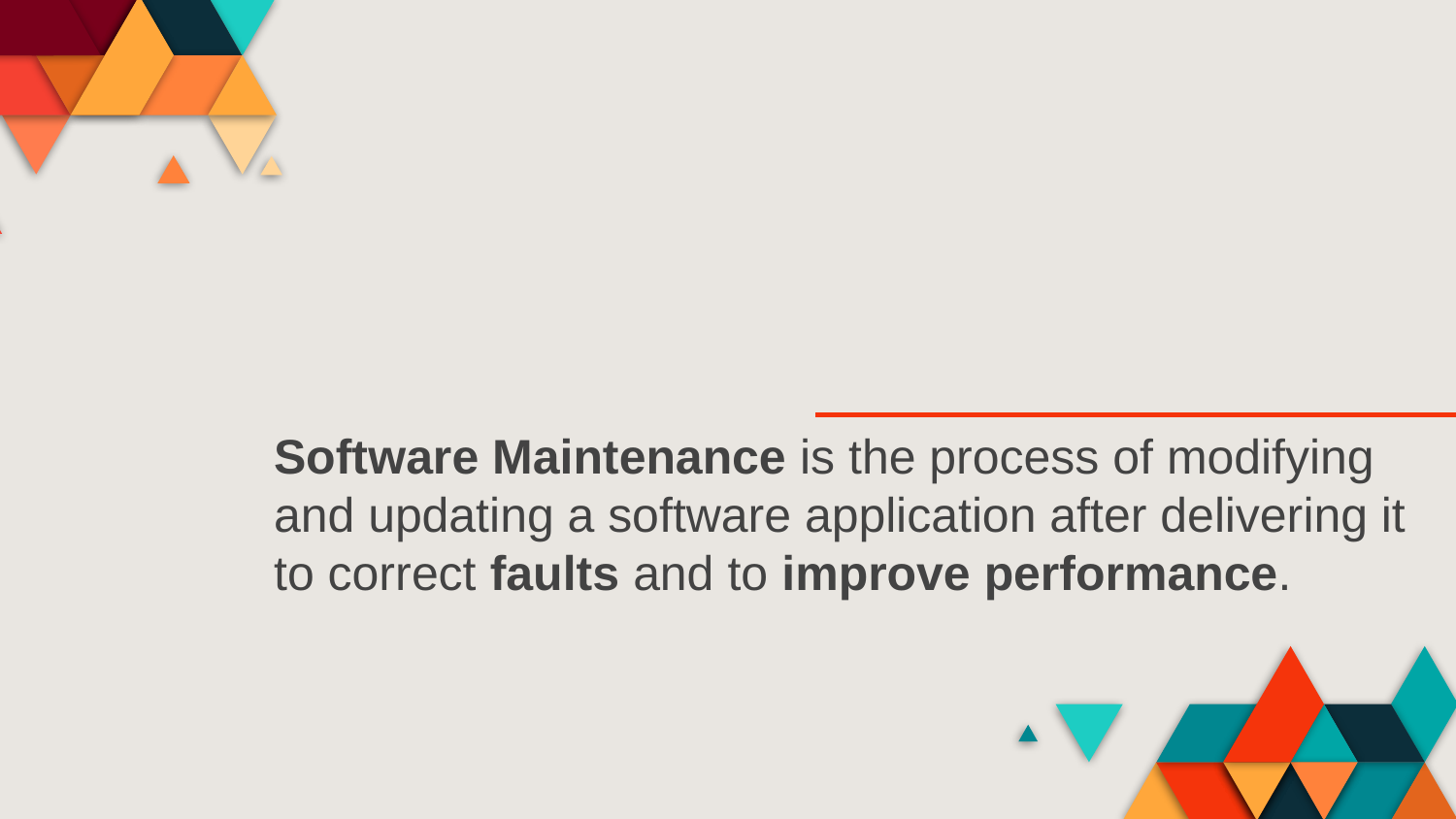

Software Maintenance is the process of modifying and updating a software application after delivering it to correct faults and to improve performance.